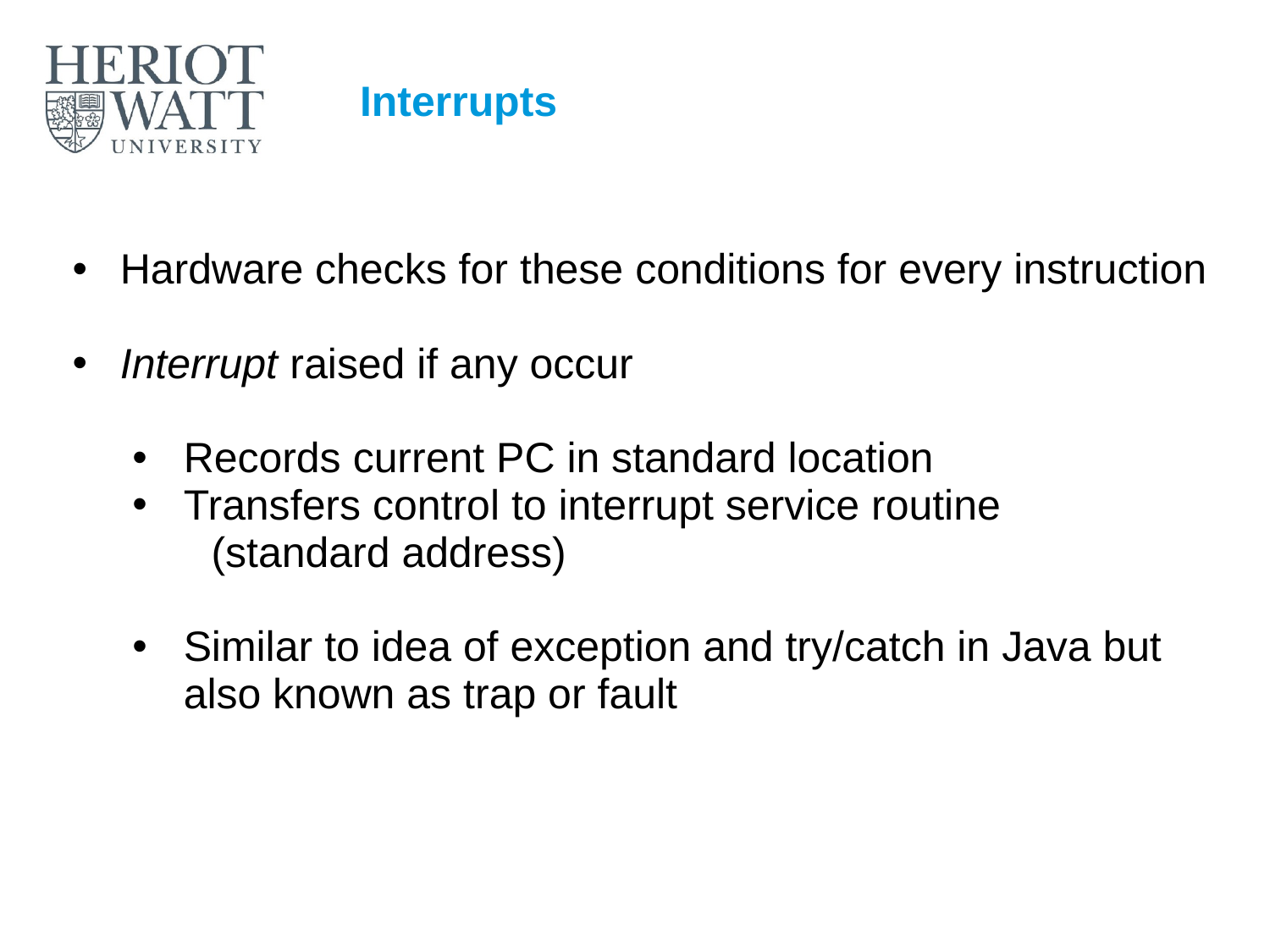

# Interrupts
Hardware checks for these conditions for every instruction

Interrupt raised if any occur

Records current PC in standard location
Transfers control to interrupt service routine
 (standard address)

Similar to idea of exception and try/catch in Java but also known as trap or fault